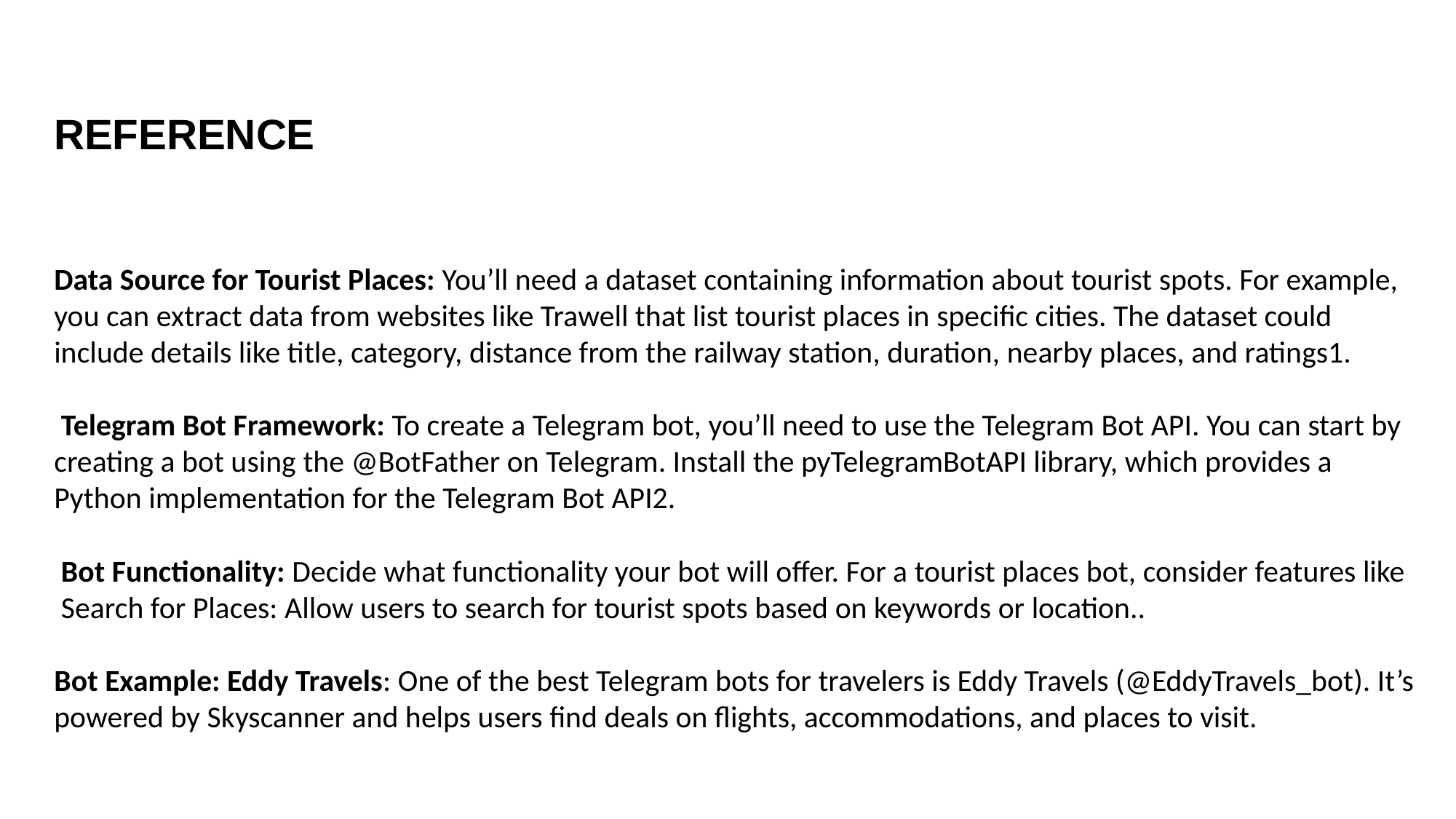

REFERENCE

Data Source for Tourist Places: You’ll need a dataset containing information about tourist spots. For example, you can extract data from websites like Trawell that list tourist places in specific cities. The dataset could include details like title, category, distance from the railway station, duration, nearby places, and ratings1.

 Telegram Bot Framework: To create a Telegram bot, you’ll need to use the Telegram Bot API. You can start by creating a bot using the @BotFather on Telegram. Install the pyTelegramBotAPI library, which provides a Python implementation for the Telegram Bot API2.

 Bot Functionality: Decide what functionality your bot will offer. For a tourist places bot, consider features like
 Search for Places: Allow users to search for tourist spots based on keywords or location..

Bot Example: Eddy Travels: One of the best Telegram bots for travelers is Eddy Travels (@EddyTravels_bot). It’s powered by Skyscanner and helps users find deals on flights, accommodations, and places to visit.